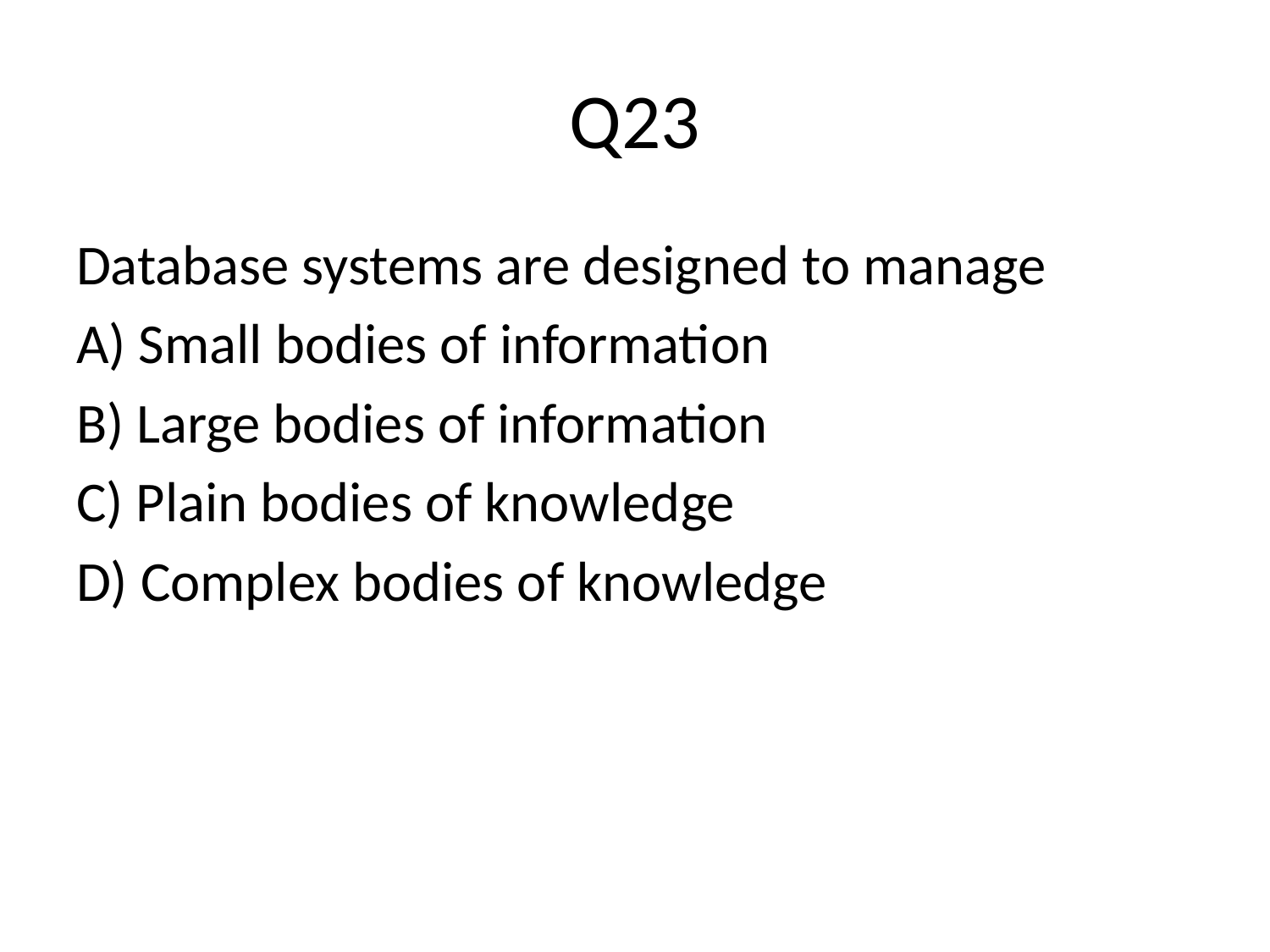

# Q23
Database systems are designed to manage
A) Small bodies of information
B) Large bodies of information
C) Plain bodies of knowledge
D) Complex bodies of knowledge